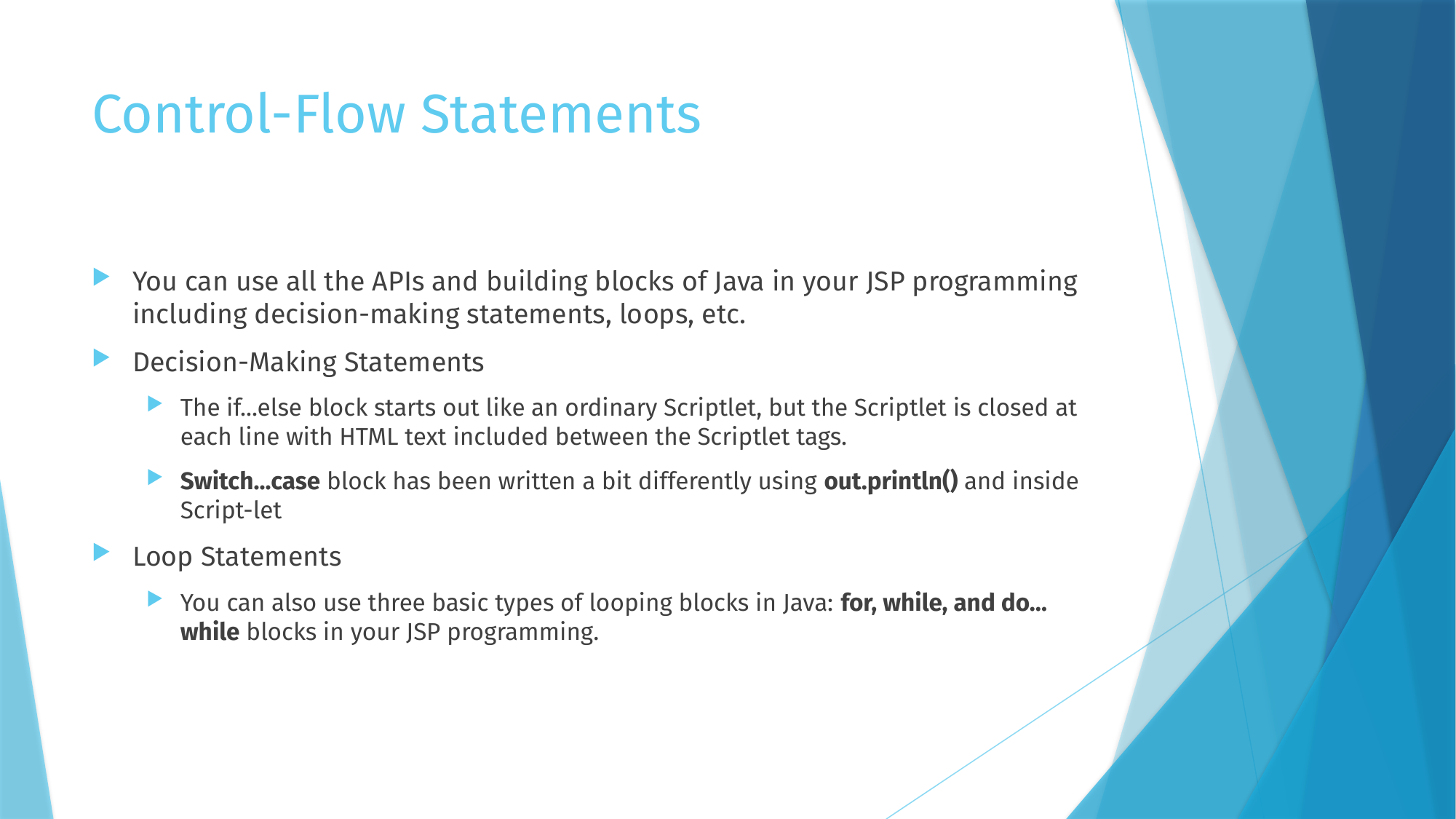

# Control-Flow Statements
You can use all the APIs and building blocks of Java in your JSP programming including decision-making statements, loops, etc.
Decision-Making Statements
The if...else block starts out like an ordinary Scriptlet, but the Scriptlet is closed at each line with HTML text included between the Scriptlet tags.
Switch...case block has been written a bit differently using out.println() and inside Script-let
Loop Statements
You can also use three basic types of looping blocks in Java: for, while, and do…while blocks in your JSP programming.